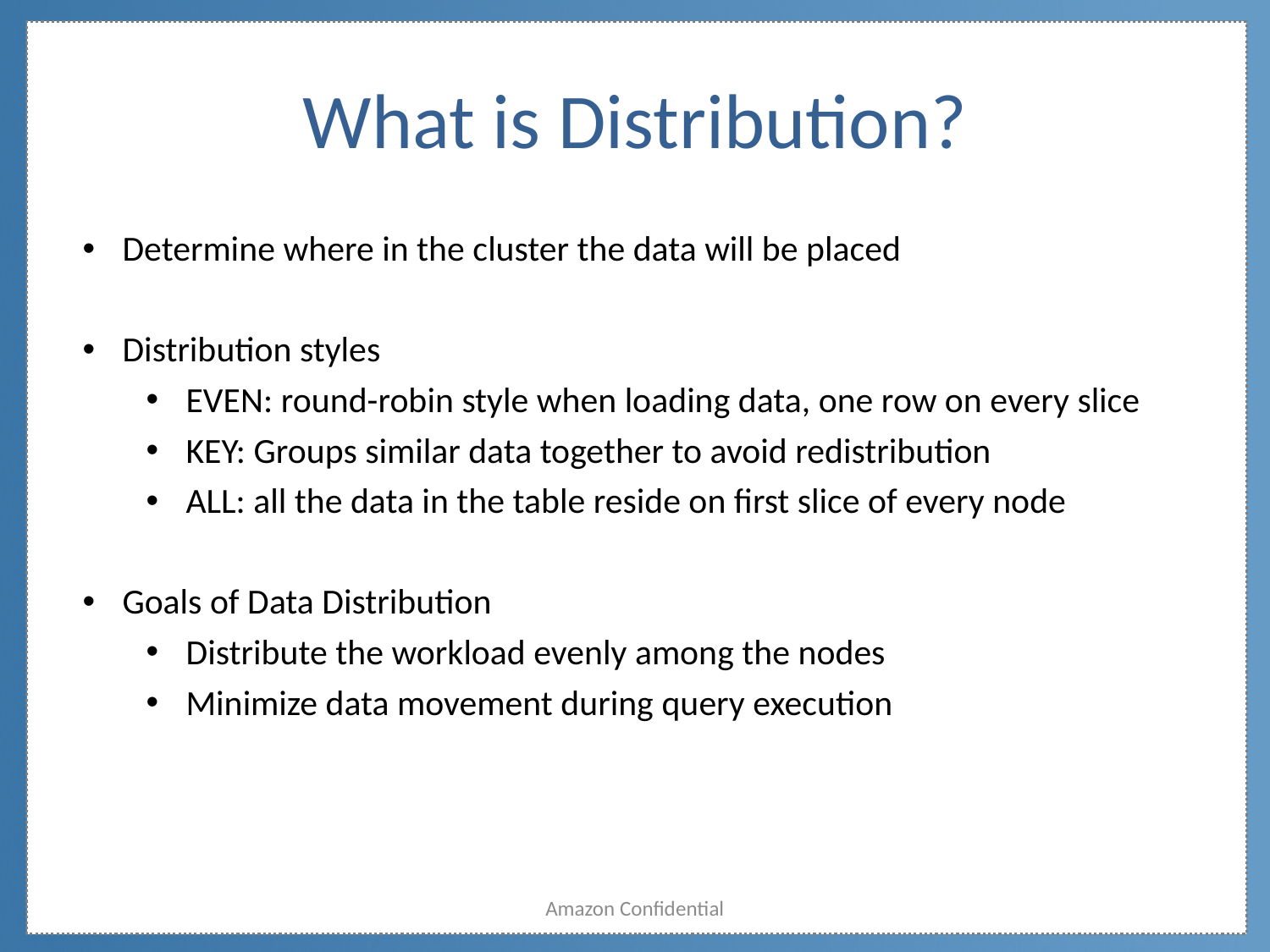

# What is Distribution?
Determine where in the cluster the data will be placed

Distribution styles
EVEN: round-robin style when loading data, one row on every slice
KEY: Groups similar data together to avoid redistribution
ALL: all the data in the table reside on first slice of every node

Goals of Data Distribution
Distribute the workload evenly among the nodes
Minimize data movement during query execution

Amazon Confidential